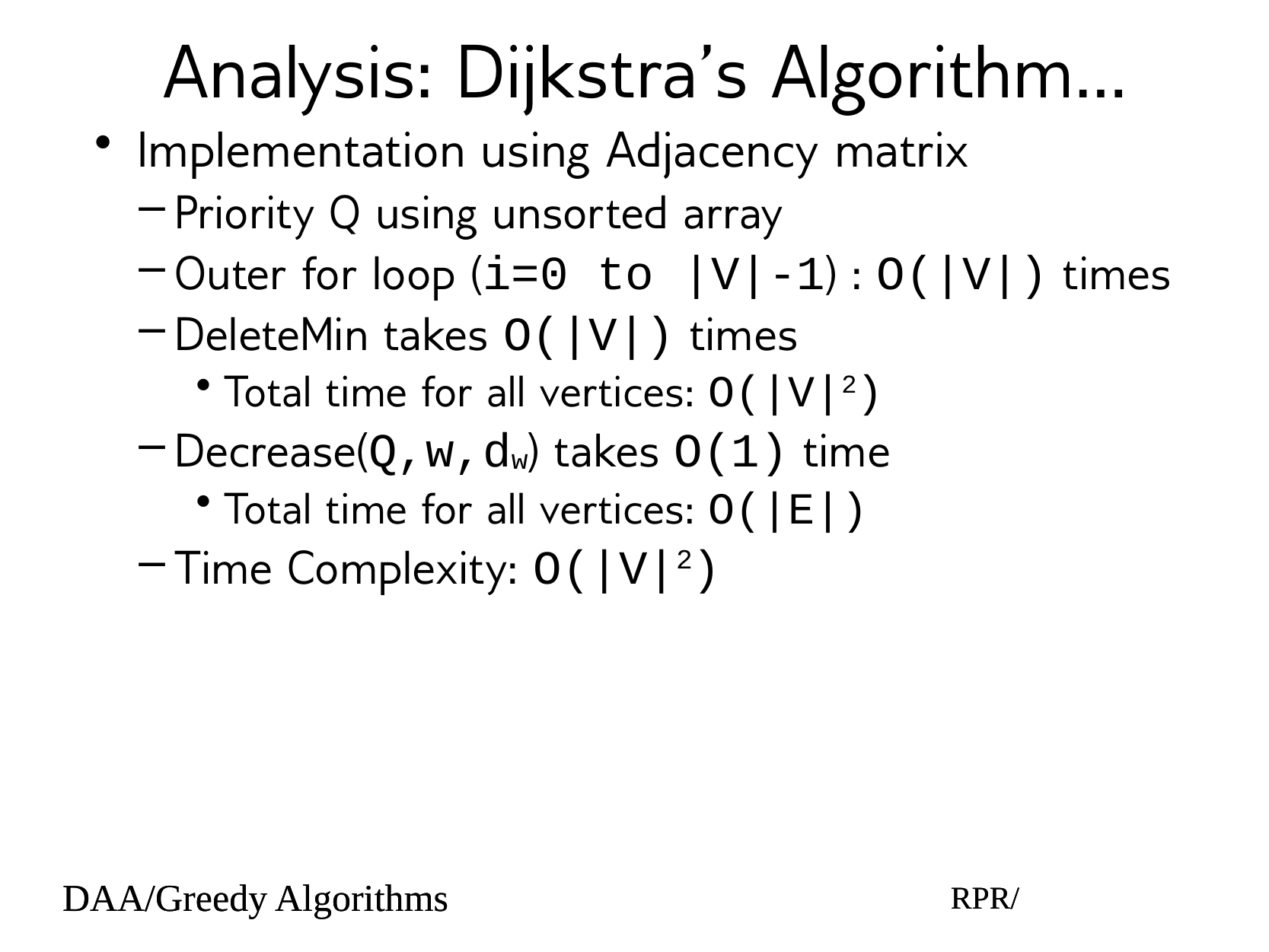

# Analysis: Dijkstra’s Algorithm…
Implementation using Adjacency matrix
Priority Q using unsorted array
Outer for loop (i=0 to |V|-1) : O(|V|) times
DeleteMin takes O(|V|) times
Total time for all vertices: O(|V|2)
Decrease(Q,w,dw) takes O(1) time
Total time for all vertices: O(|E|)
Time Complexity: O(|V|2)
DAA/Greedy Algorithms
RPR/
11